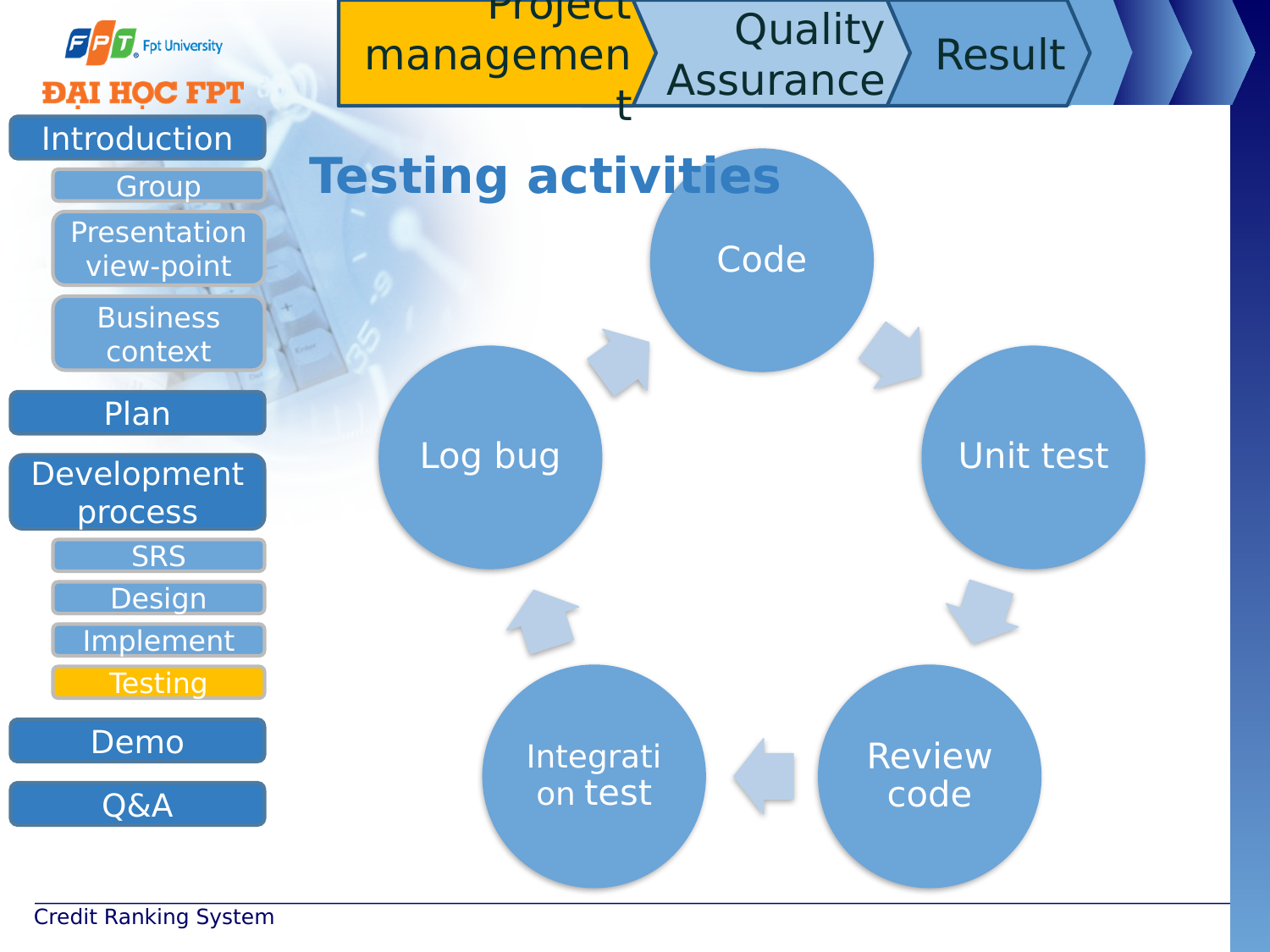

Project management
Quality Assurance
Result
Introduction
Group
Presentation view-point
Business context
Development process
SRS
Design
Implement
Testing
Demo
Q&A
Plan

Testing activities
Code

Unit test

Review code

Integration test

Log bug

Credit Ranking System